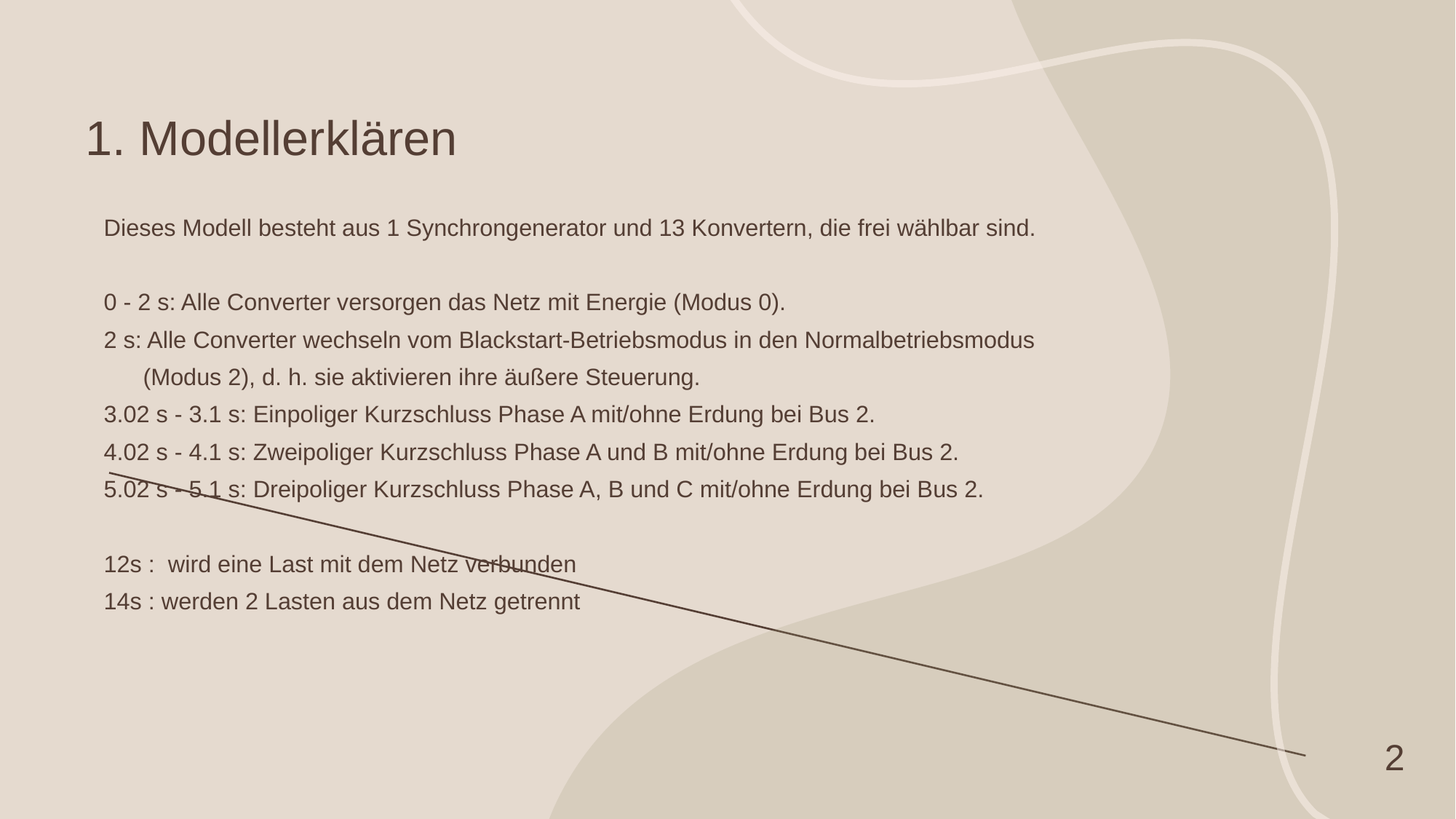

# 1. Modellerklären
Dieses Modell besteht aus 1 Synchrongenerator und 13 Konvertern, die frei wählbar sind.

0 - 2 s: Alle Converter versorgen das Netz mit Energie (Modus 0).
2 s: Alle Converter wechseln vom Blackstart-Betriebsmodus in den Normalbetriebsmodus
      (Modus 2), d. h. sie aktivieren ihre äußere Steuerung.
3.02 s - 3.1 s: Einpoliger Kurzschluss Phase A mit/ohne Erdung bei Bus 2.
4.02 s - 4.1 s: Zweipoliger Kurzschluss Phase A und B mit/ohne Erdung bei Bus 2.
5.02 s - 5.1 s: Dreipoliger Kurzschluss Phase A, B und C mit/ohne Erdung bei Bus 2.

12s :  wird eine Last mit dem Netz verbunden
14s : werden 2 Lasten aus dem Netz getrennt

2